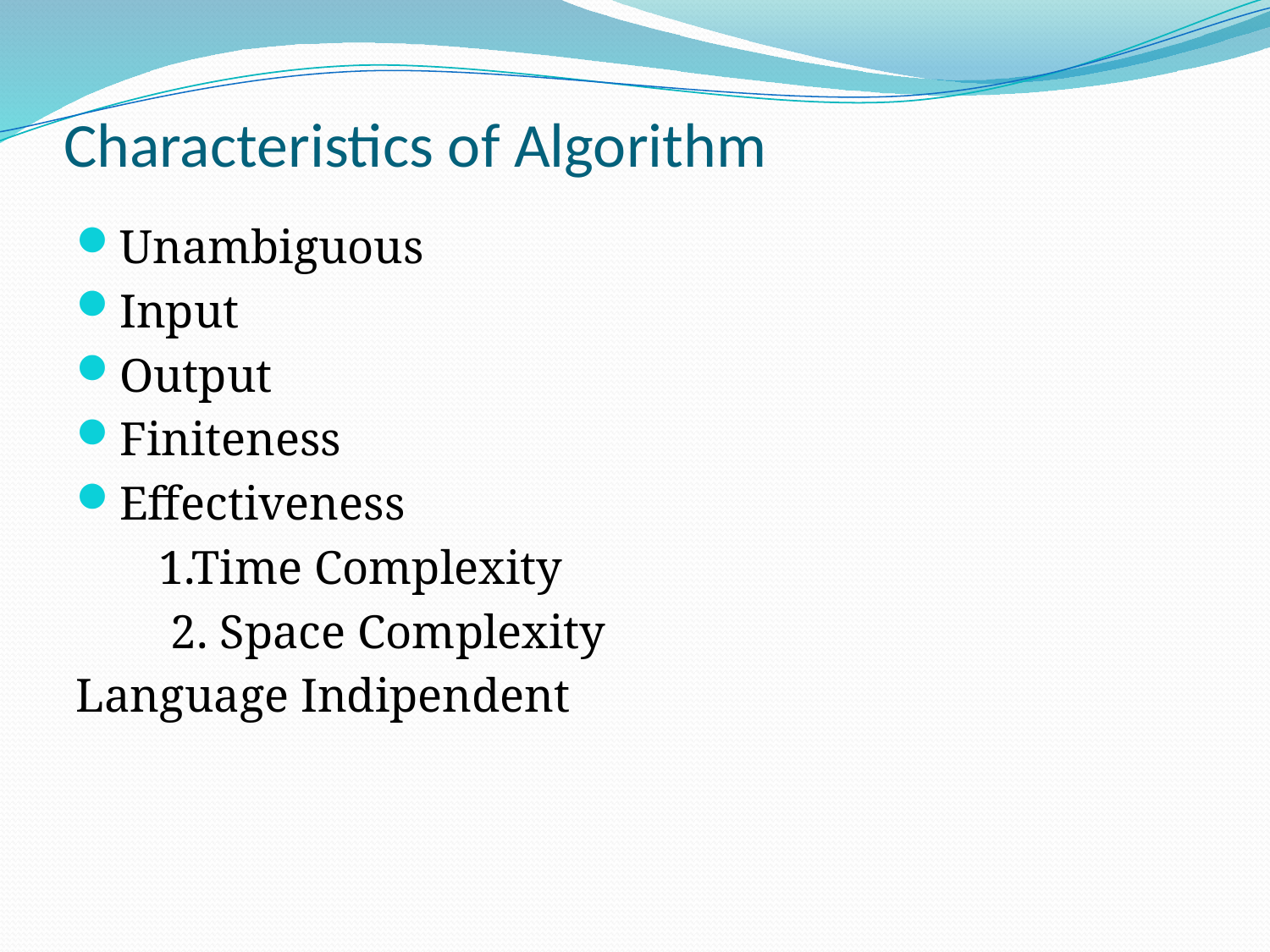

# Characteristics of Algorithm
Unambiguous
Input
Output
Finiteness
Effectiveness
       1.Time Complexity
        2. Space Complexity
Language Indipendent